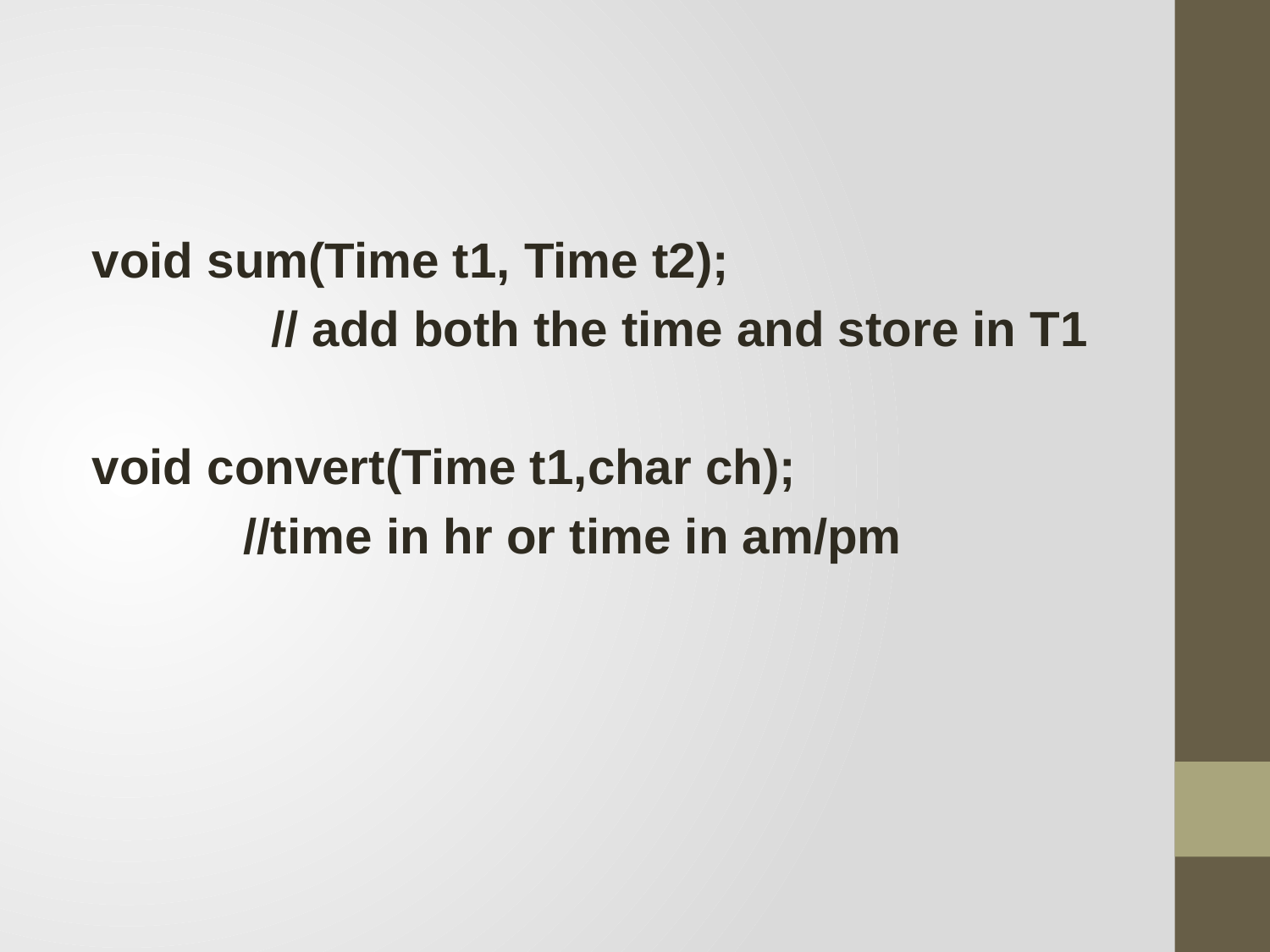

void sum(Time t1, Time t2);
             // add both the time and store in T1

void convert(Time t1,char ch);
           //time in hr or time in am/pm